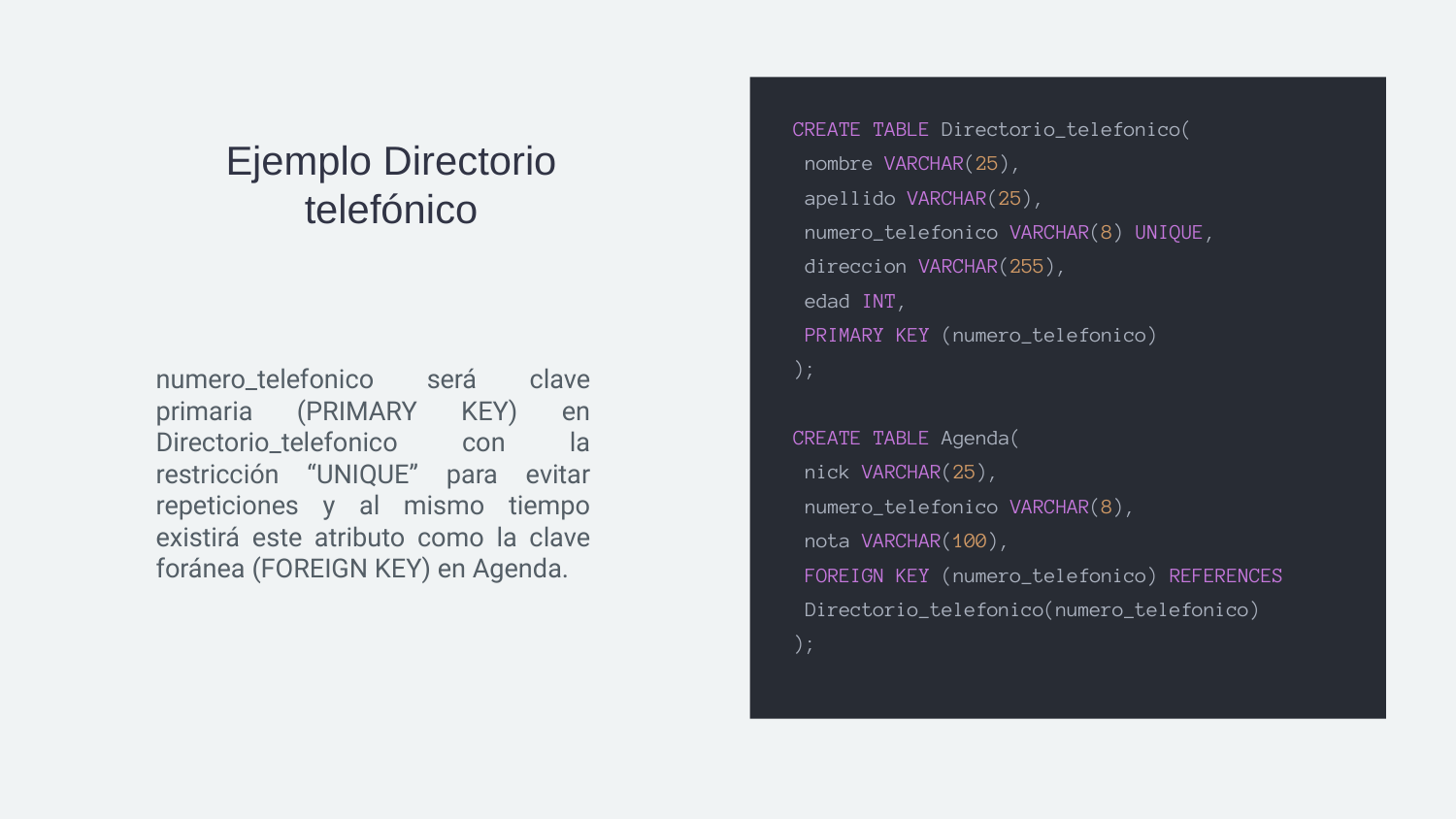

CREATE TABLE Directorio_telefonico(
 nombre VARCHAR(25),
 apellido VARCHAR(25),
 numero_telefonico VARCHAR(8) UNIQUE,
 direccion VARCHAR(255),
 edad INT,
 PRIMARY KEY (numero_telefonico)
);

CREATE TABLE Agenda(
 nick VARCHAR(25),
 numero_telefonico VARCHAR(8),
 nota VARCHAR(100),
 FOREIGN KEY (numero_telefonico) REFERENCES
 Directorio_telefonico(numero_telefonico)
);

# Ejemplo Directorio telefónico
numero_telefonico será clave primaria (PRIMARY KEY) en Directorio_telefonico con la restricción “UNIQUE” para evitar repeticiones y al mismo tiempo existirá este atributo como la clave foránea (FOREIGN KEY) en Agenda.